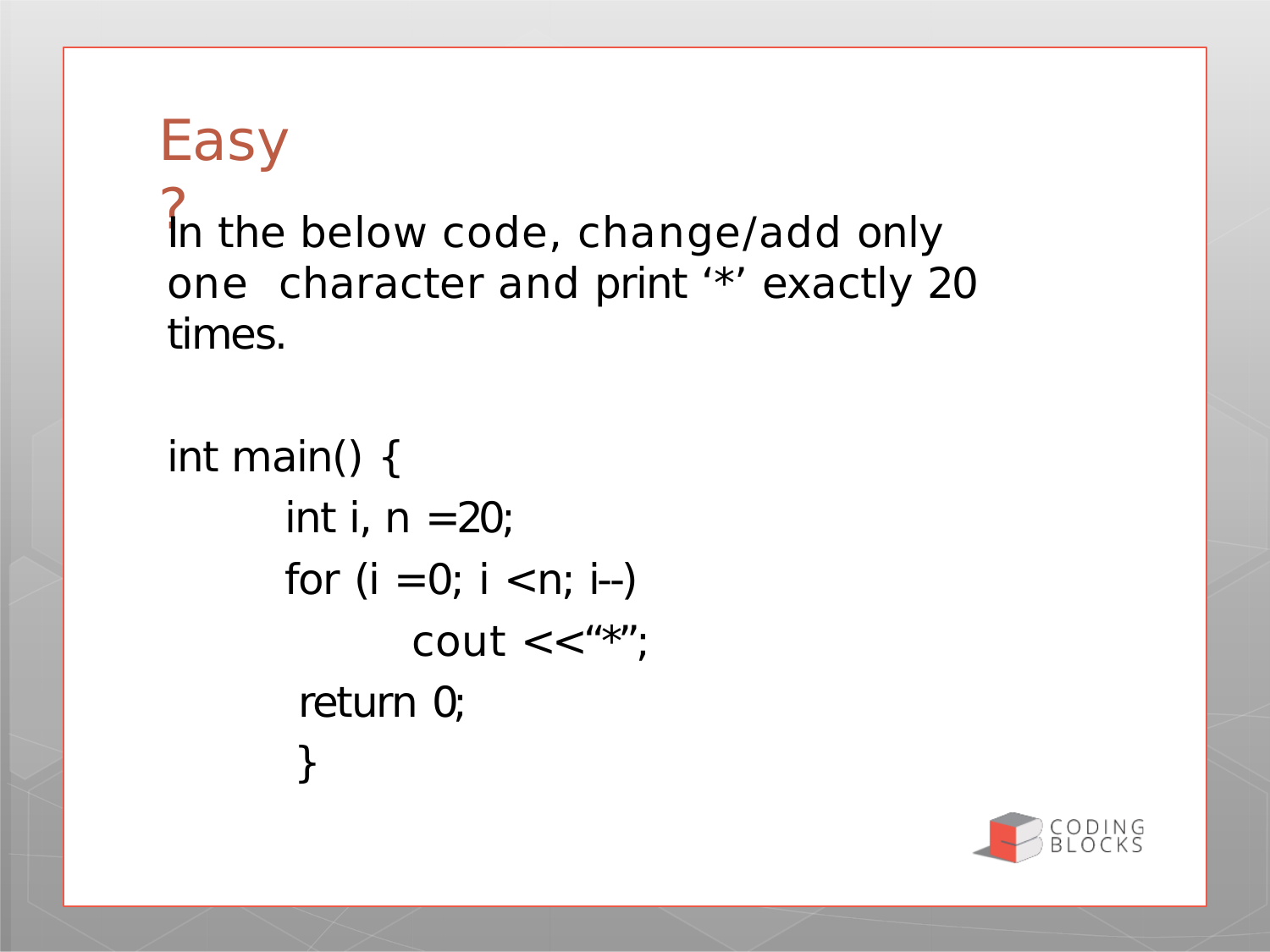

# Easy?
In the below code, change/add only one  character and print ‘*’ exactly 20 times.

int main() {
int i, n =20;
for (i =0; i <n; i--)
cout <<“*”;  return 0;
}